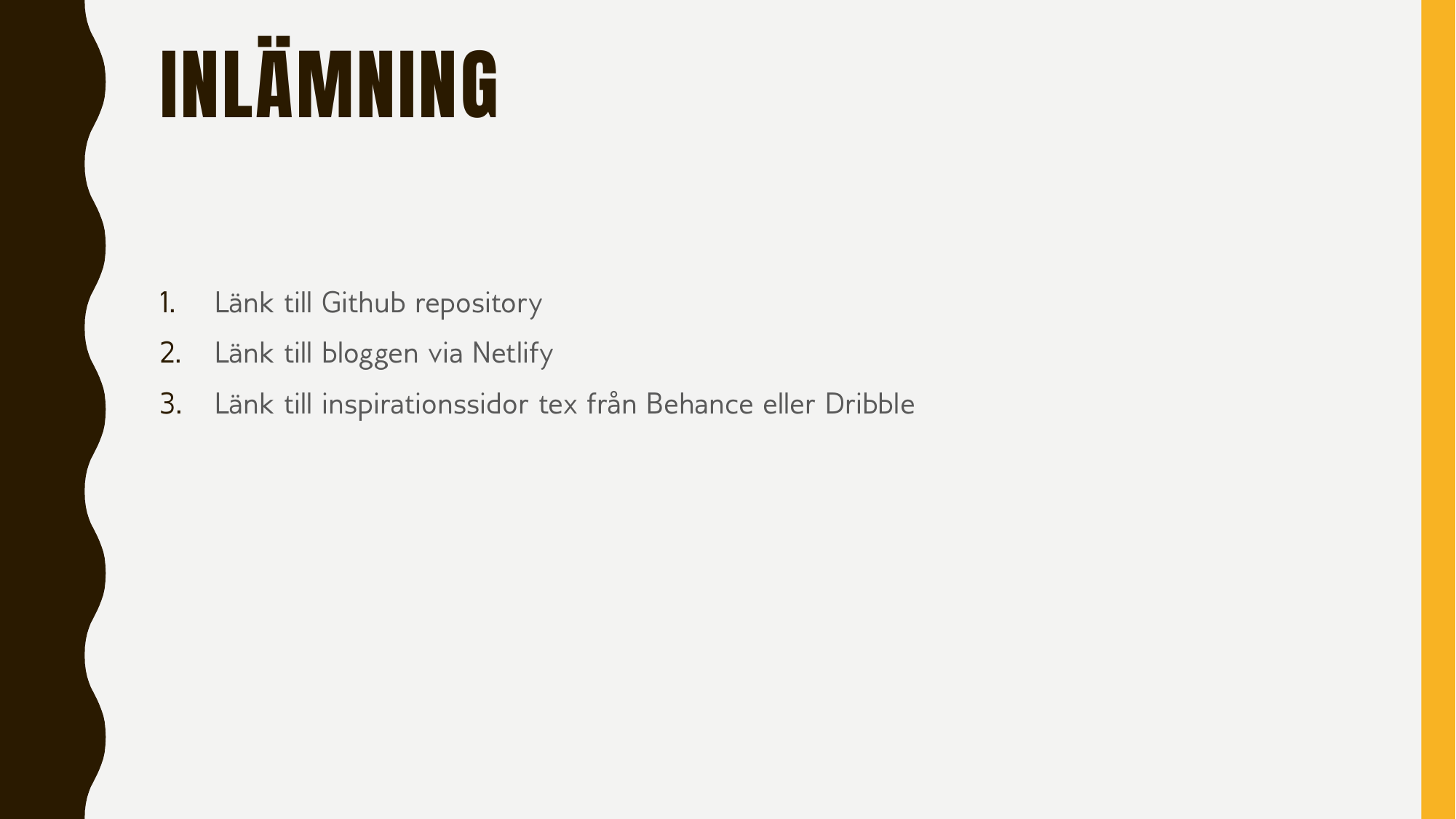

# Inlämning
Länk till Github repository
Länk till bloggen via Netlify
Länk till inspirationssidor tex från Behance eller Dribble